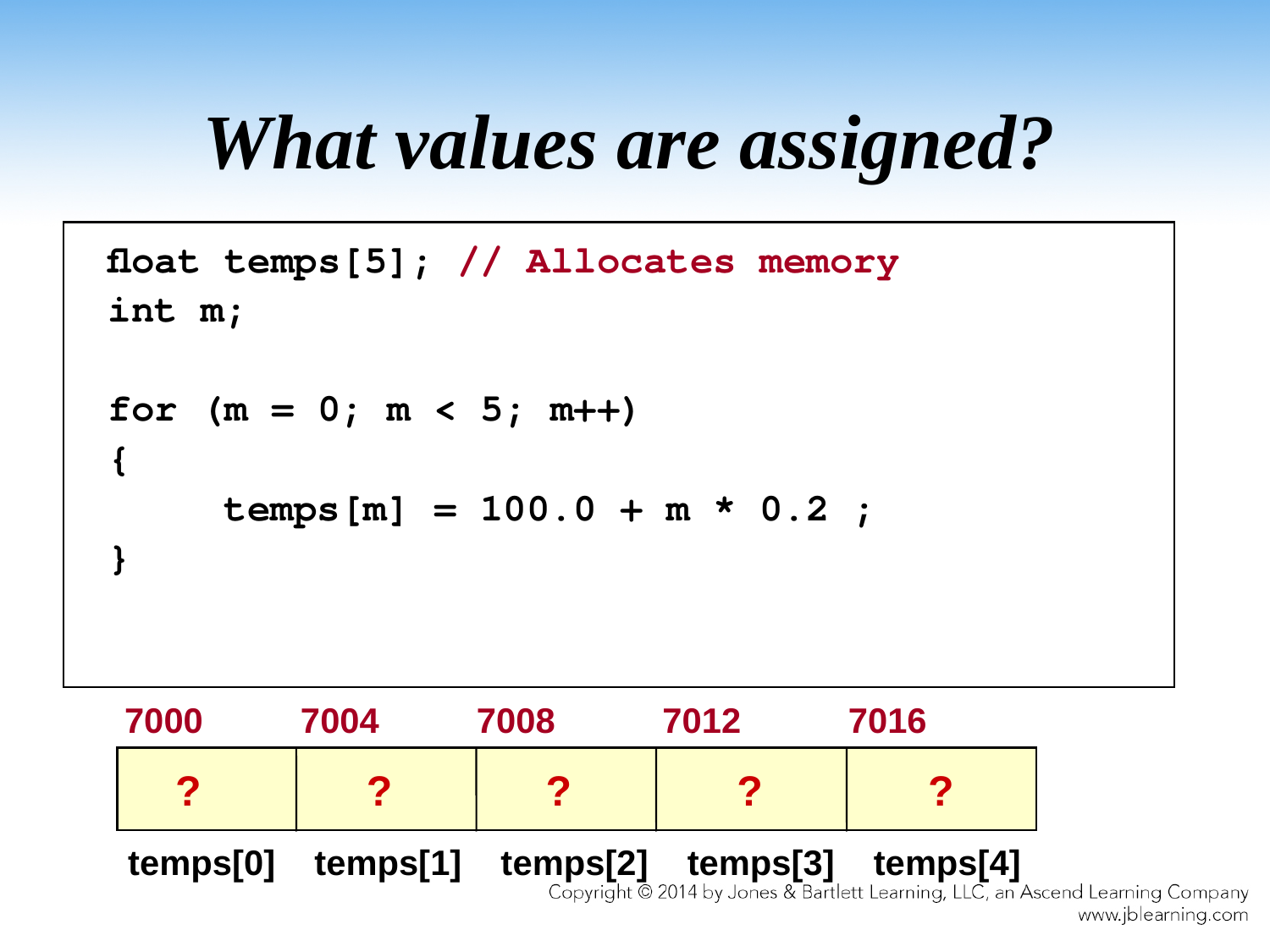

# What values are assigned?

float temps[5]; // Allocates memory
int m;

for (m = 0; m < 5; m++)
{
     temps[m] = 100.0 + m * 0.2 ;
}
 7000          7004          7008           7012           7016

    ?              ?             ?              ?              ?
temps[0]    temps[1]    temps[2]    temps[3]    temps[4]